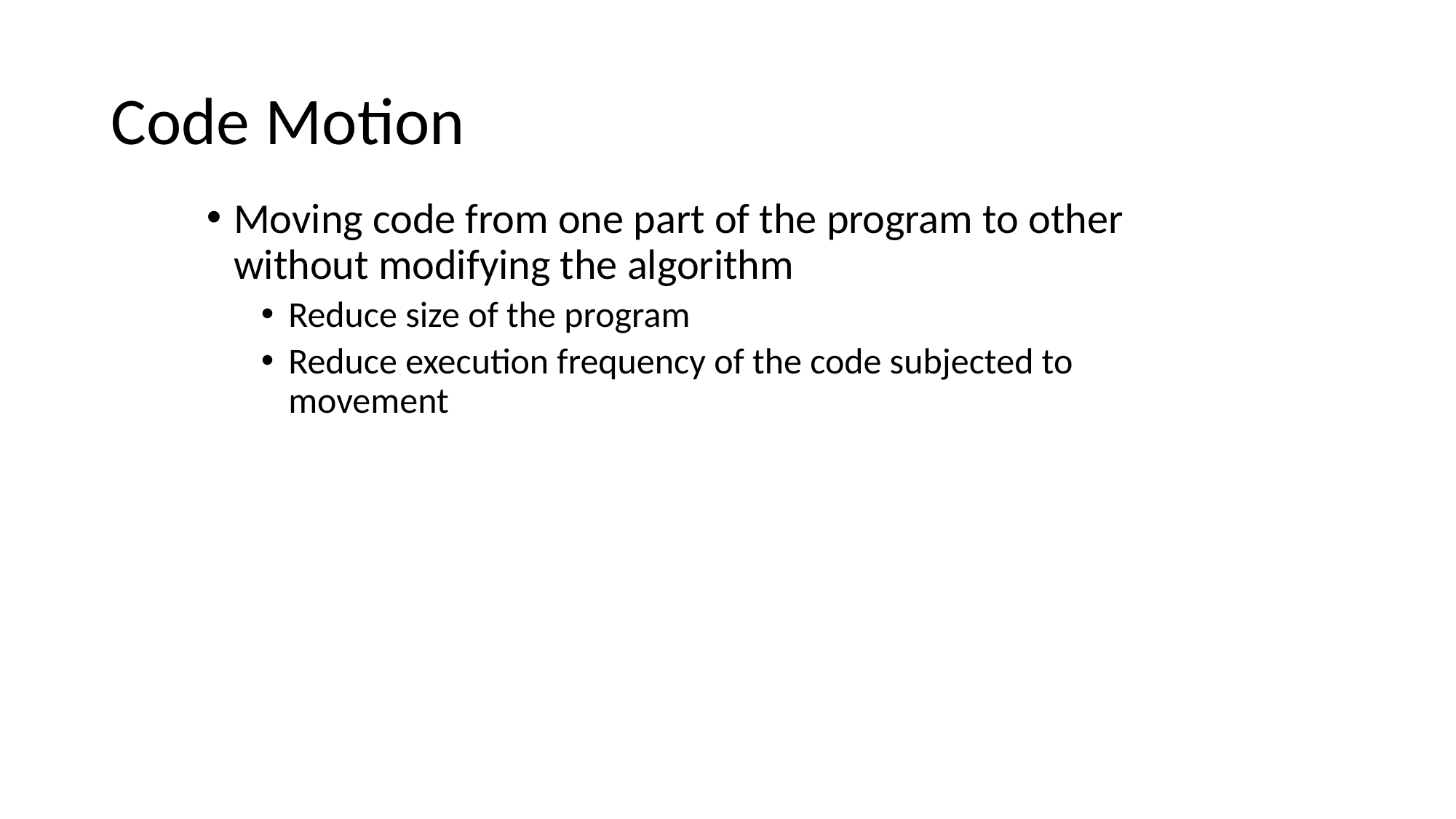

# Code Motion
Moving code from one part of the program to other without modifying the algorithm
Reduce size of the program
Reduce execution frequency of the code subjected to movement